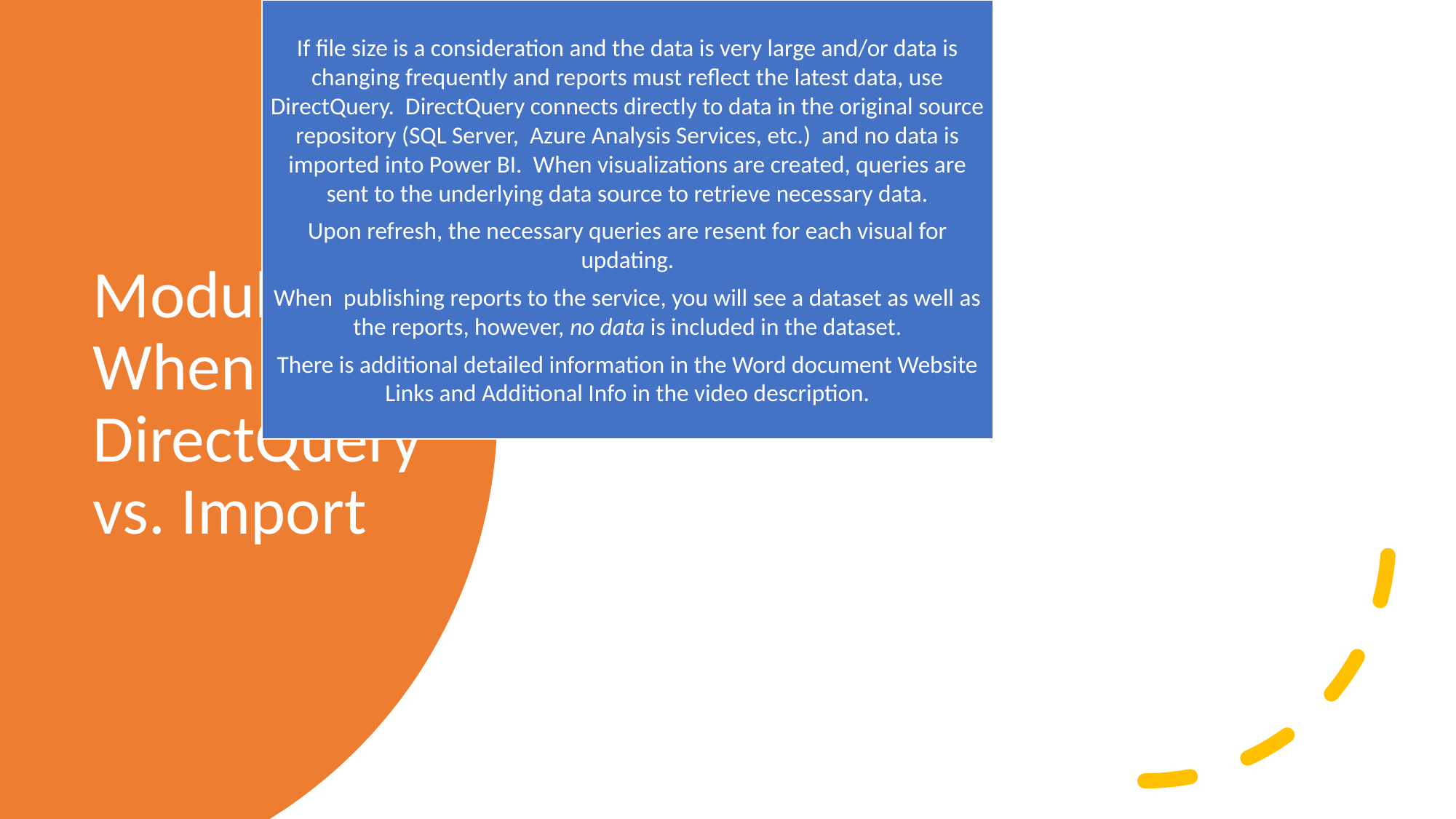

# Module 6:  When to use DirectQuery vs. Import
If file size is a consideration and the data is very large and/or data is changing frequently and reports must reflect the latest data, use DirectQuery.  DirectQuery connects directly to data in the original source repository (SQL Server,  Azure Analysis Services, etc.)  and no data is imported into Power BI.  When visualizations are created, queries are sent to the underlying data source to retrieve necessary data.
Upon refresh, the necessary queries are resent for each visual for updating.
When  publishing reports to the service, you will see a dataset as well as the reports, however, no data is included in the dataset.
There is additional detailed information in the Word document Website Links and Additional Info in the video description.